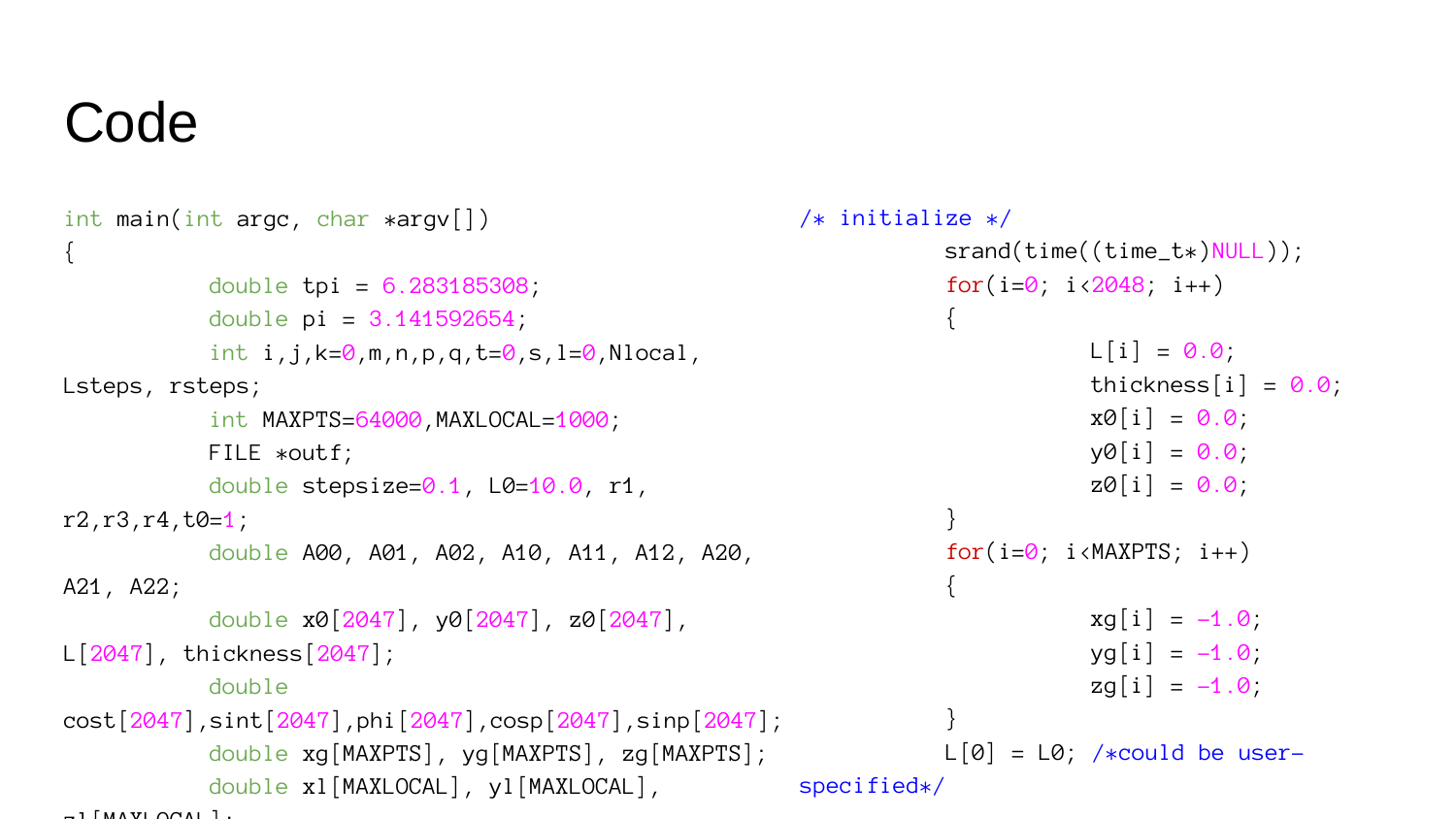

# Code
/* initialize */
	srand(time((time_t*)NULL));
	for(i=0; i<2048; i++)
	{
		L[i] = 0.0;
		thickness[i] = 0.0;
		x0[i] = 0.0;
		y0[i] = 0.0;
		z0[i] = 0.0;
	}
	for(i=0; i<MAXPTS; i++)
	{
		xg[i] = -1.0;
		yg[i] = -1.0;
		zg[i] = -1.0;
	}
	L[0] = L0; /*could be user-specified*/

int main(int argc, char *argv[])
{
	double tpi = 6.283185308;
	double pi = 3.141592654;
	int i,j,k=0,m,n,p,q,t=0,s,l=0,Nlocal, Lsteps, rsteps;
	int MAXPTS=64000,MAXLOCAL=1000;
	FILE *outf;
	double stepsize=0.1, L0=10.0, r1, r2,r3,r4,t0=1;
	double A00, A01, A02, A10, A11, A12, A20, A21, A22;
	double x0[2047], y0[2047], z0[2047], L[2047], thickness[2047];
	double cost[2047],sint[2047],phi[2047],cosp[2047],sinp[2047];
	double xg[MAXPTS], yg[MAXPTS], zg[MAXPTS];
	double xl[MAXLOCAL], yl[MAXLOCAL], zl[MAXLOCAL];
	char outfile[128];